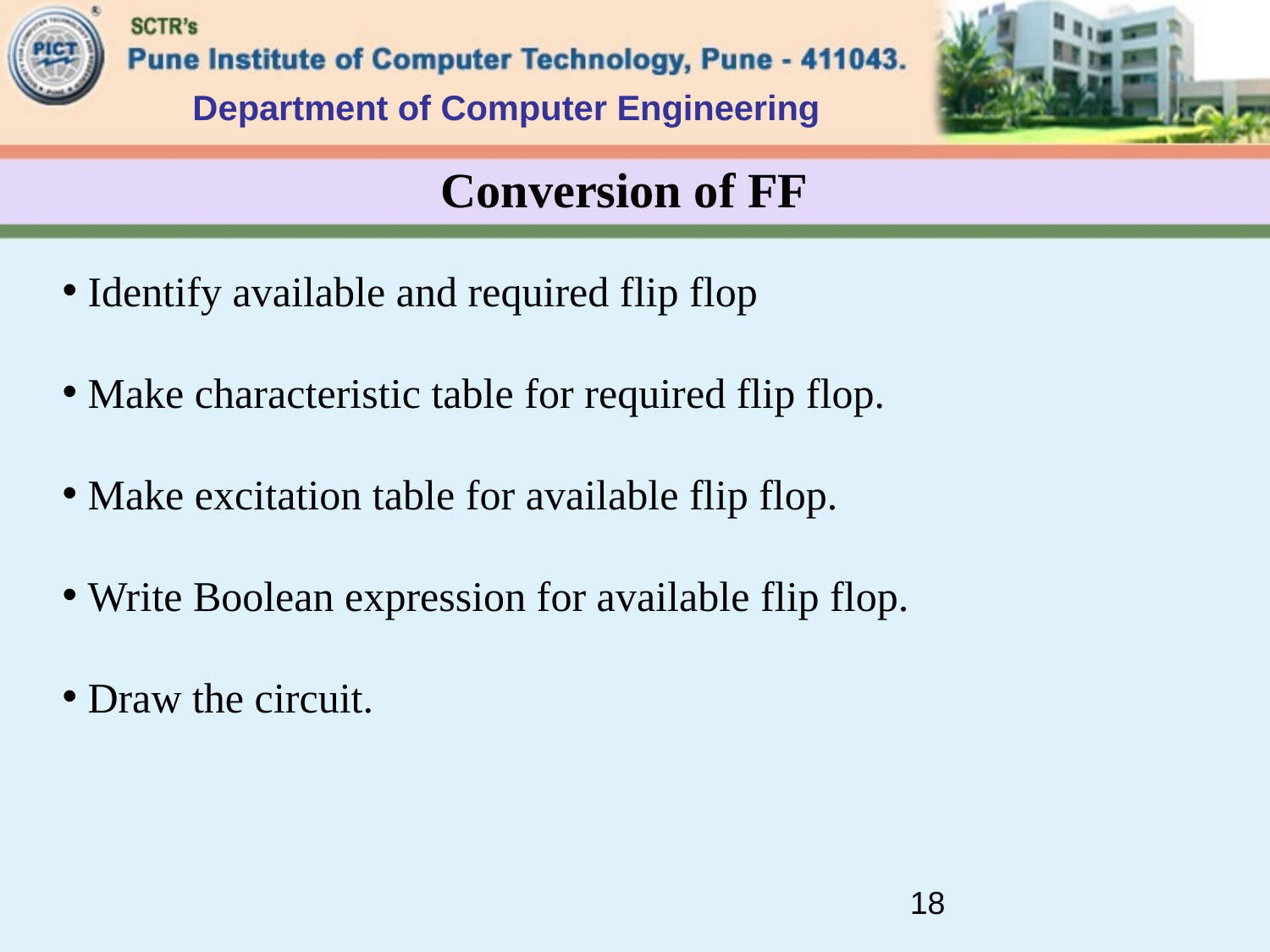

Department of Computer Engineering
# Conversion of FF
 Identify available and required flip flop

 Make characteristic table for required flip flop.

 Make excitation table for available flip flop.

 Write Boolean expression for available flip flop.

 Draw the circuit.

18